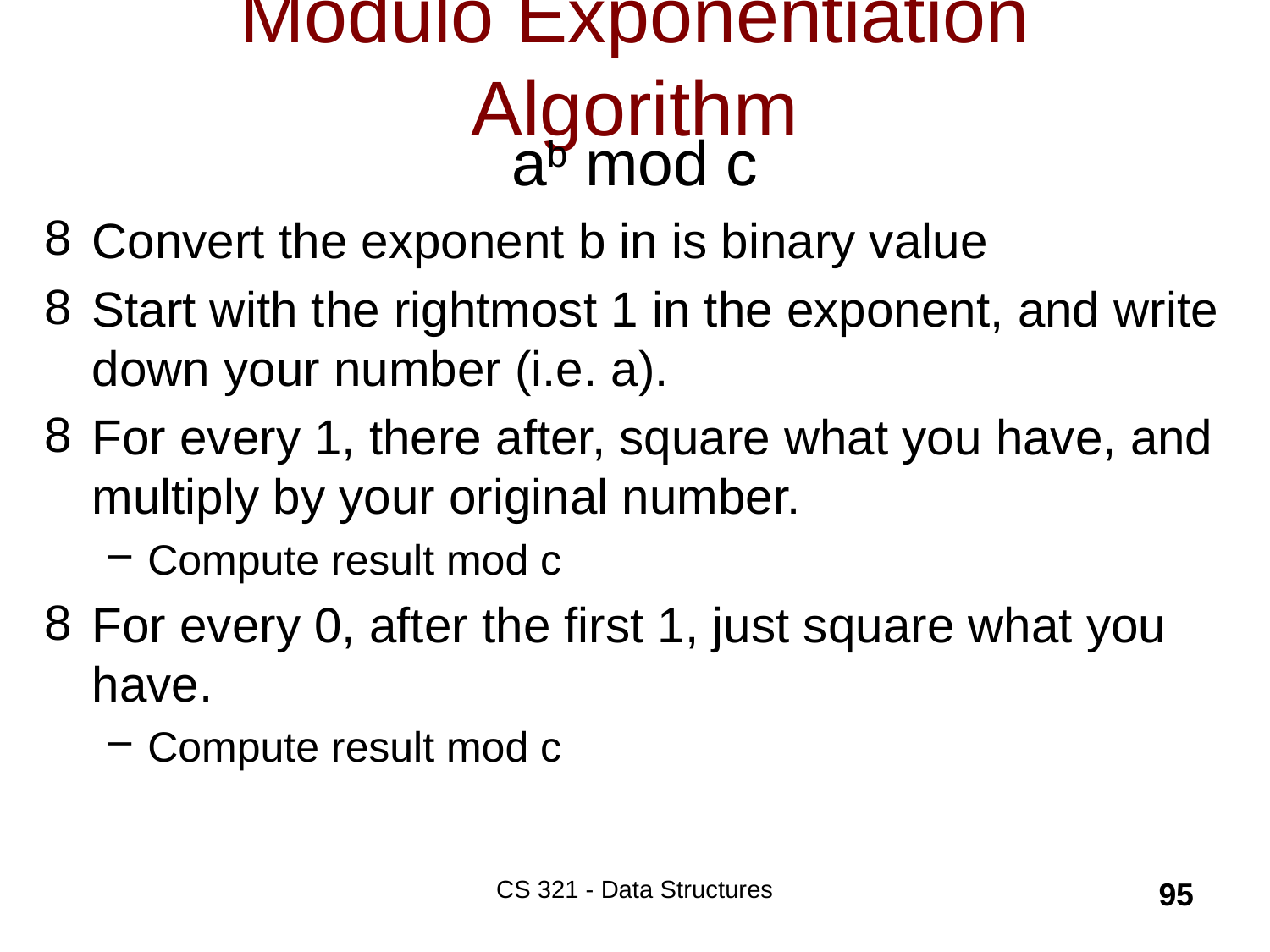

# Modulo Exponentiation Algorithm
ab mod c
Convert the exponent b in is binary value
Start with the rightmost 1 in the exponent, and write down your number (i.e. a).
For every 1, there after, square what you have, and multiply by your original number.
Compute result mod c
For every 0, after the first 1, just square what you have.
Compute result mod c
CS 321 - Data Structures
95